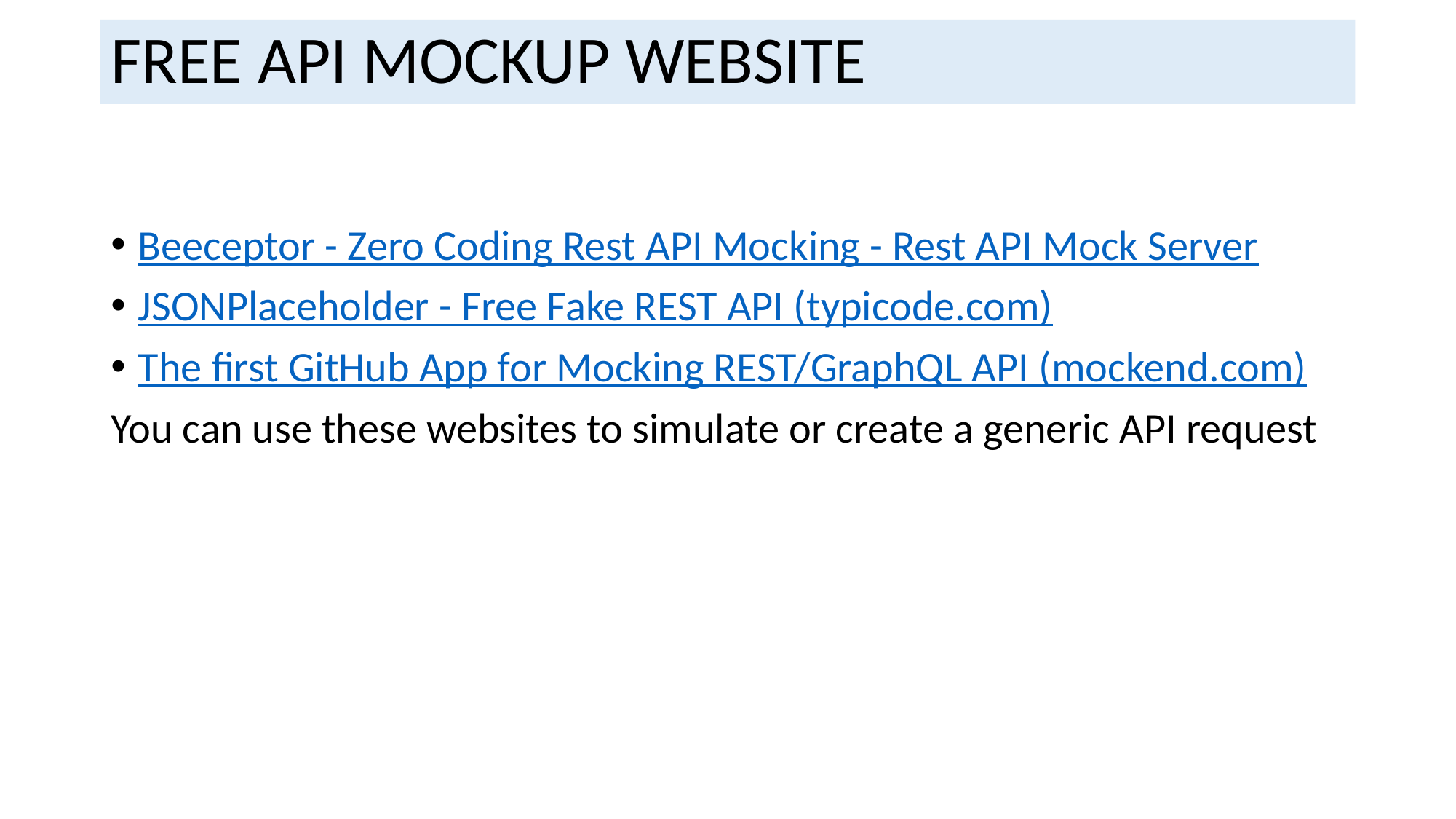

# FREE API MOCKUP WEBSITE
Beeceptor - Zero Coding Rest API Mocking - Rest API Mock Server
JSONPlaceholder - Free Fake REST API (typicode.com)
The first GitHub App for Mocking REST/GraphQL API (mockend.com)
You can use these websites to simulate or create a generic API request